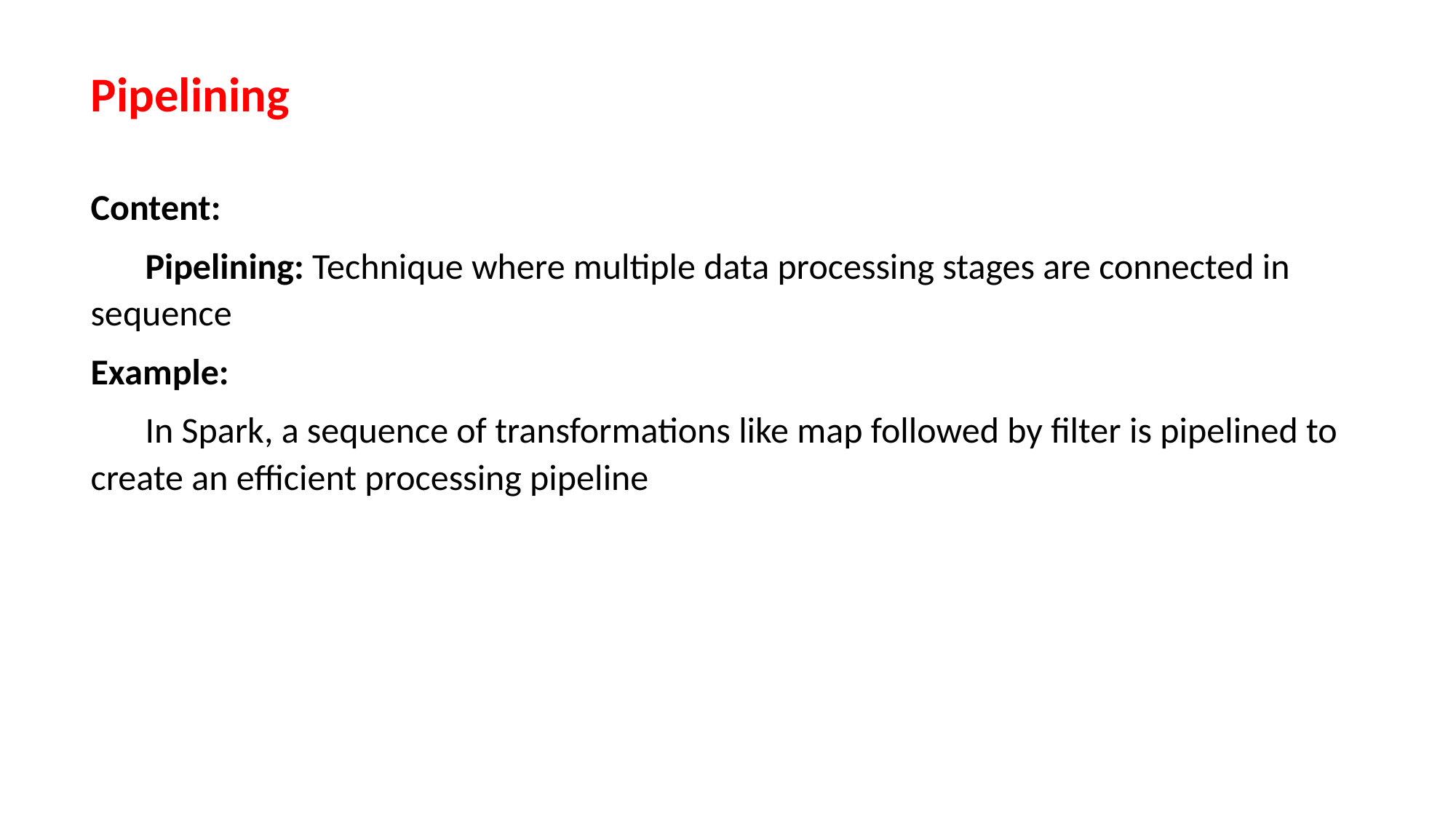

Pipelining
Content:
	Pipelining: Technique where multiple data processing stages are connected in sequence
Example:
	In Spark, a sequence of transformations like map followed by filter is pipelined to create an efficient processing pipeline